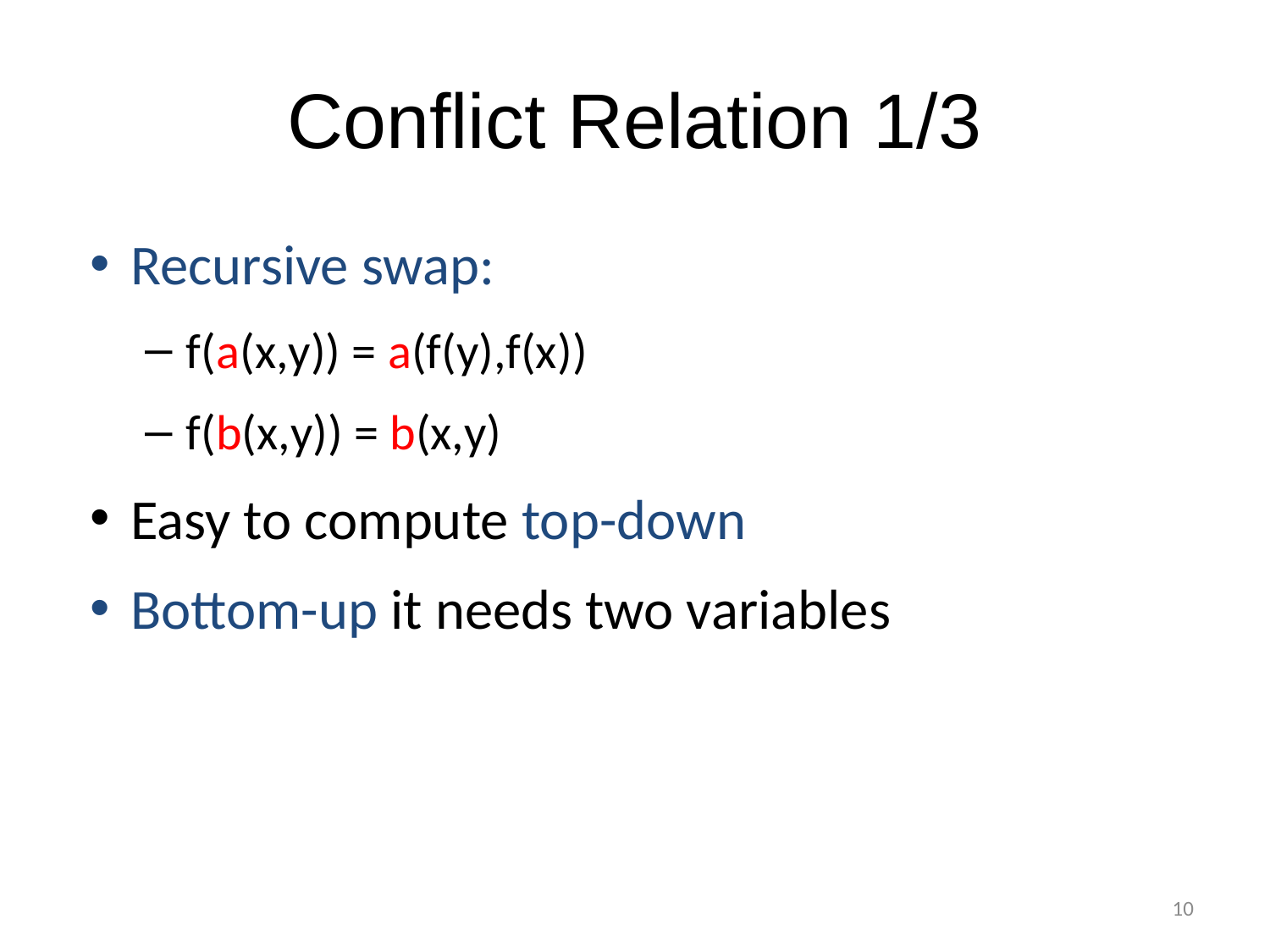

# Conflict Relation 1/3
Recursive swap:
f(a(x,y)) = a(f(y),f(x))
f(b(x,y)) = b(x,y)
Easy to compute top-down
Bottom-up it needs two variables
10